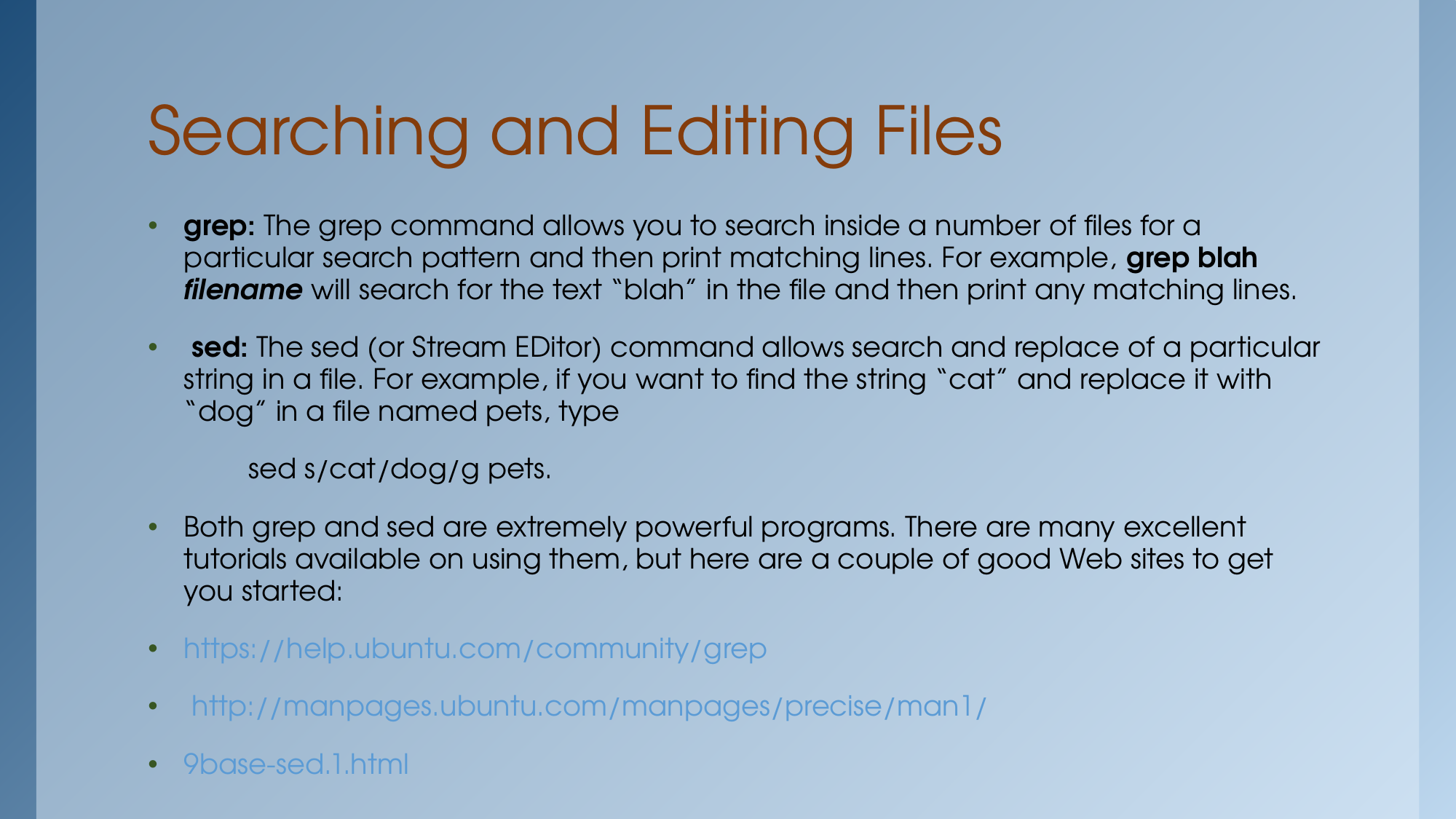

# Searching and Editing Files
grep: The grep command allows you to search inside a number of files for a particular search pattern and then print matching lines. For example, grep blah filename will search for the text “blah” in the file and then print any matching lines.
 sed: The sed (or Stream EDitor) command allows search and replace of a particular string in a file. For example, if you want to find the string “cat” and replace it with “dog” in a file named pets, type
		sed s/cat/dog/g pets.
Both grep and sed are extremely powerful programs. There are many excellent tutorials available on using them, but here are a couple of good Web sites to get you started:
https://help.ubuntu.com/community/grep
 http://manpages.ubuntu.com/manpages/precise/man1/
9base-sed.1.html